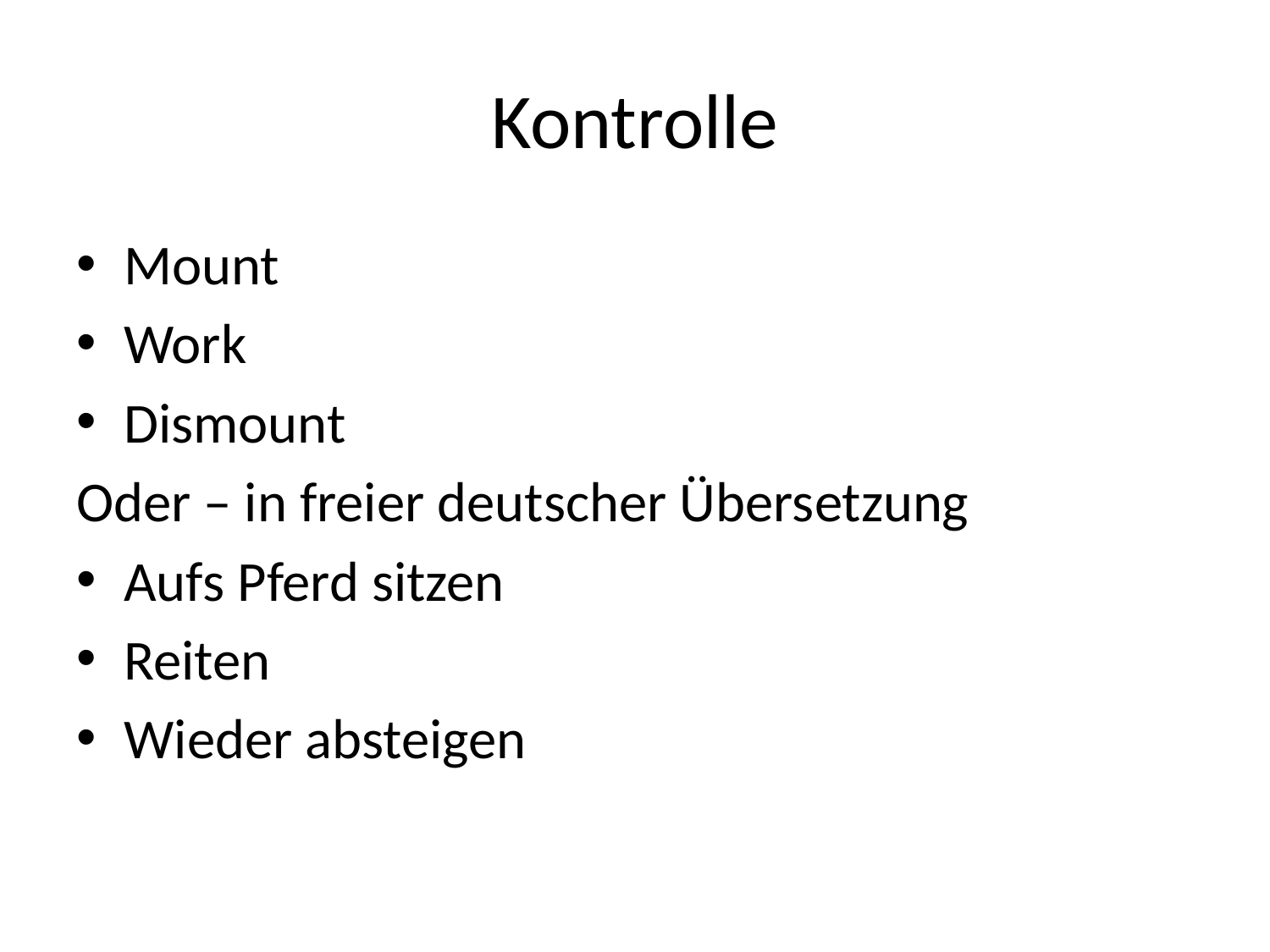

# Kontrolle
Mount
Work
Dismount
Oder – in freier deutscher Übersetzung
Aufs Pferd sitzen
Reiten
Wieder absteigen